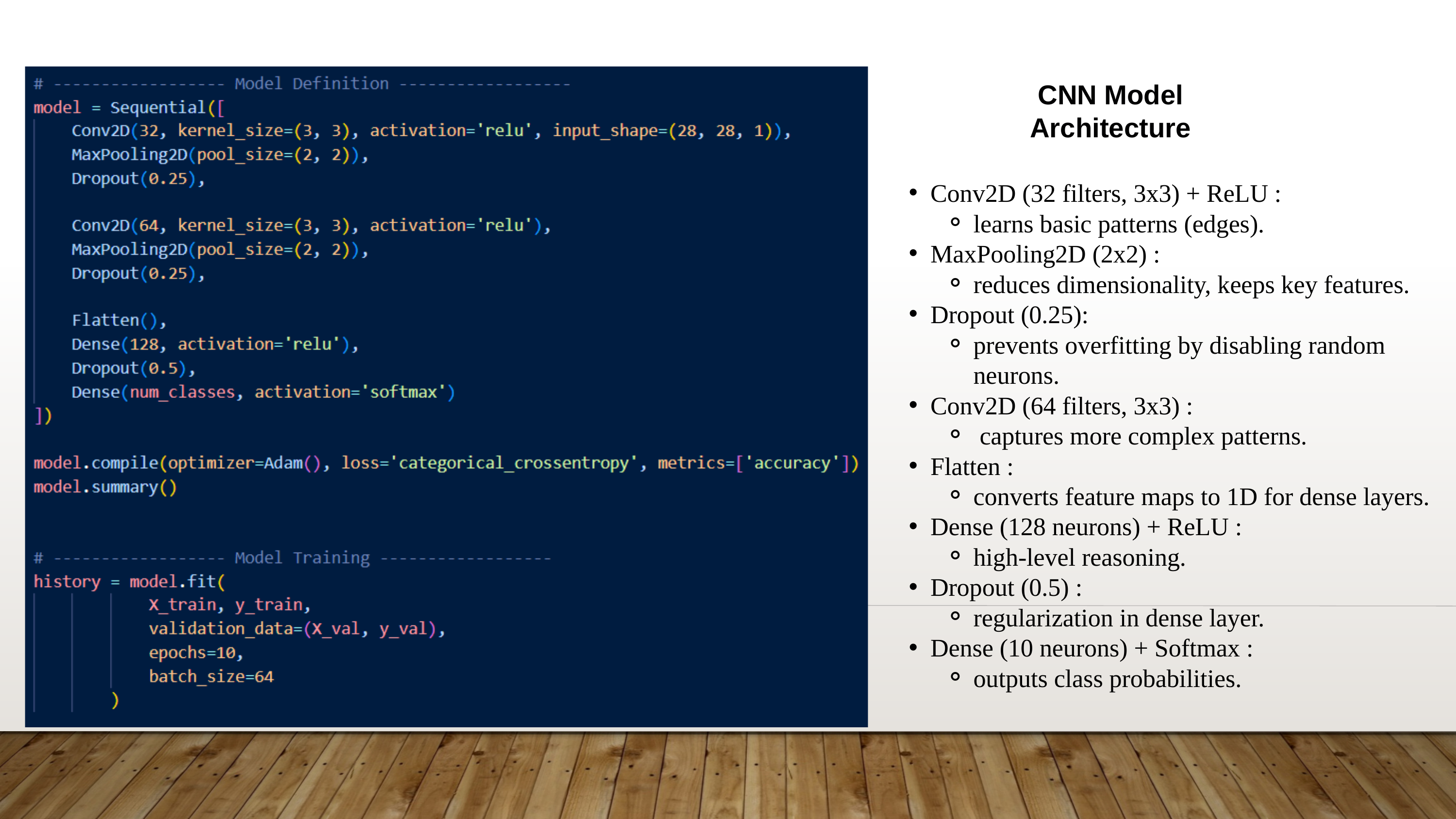

CNN Model Architecture

Conv2D (32 filters, 3x3) + ReLU :
learns basic patterns (edges).
MaxPooling2D (2x2) :
reduces dimensionality, keeps key features.
Dropout (0.25):
prevents overfitting by disabling random neurons.
Conv2D (64 filters, 3x3) :
 captures more complex patterns.
Flatten :
converts feature maps to 1D for dense layers.
Dense (128 neurons) + ReLU :
high-level reasoning.
Dropout (0.5) :
regularization in dense layer.
Dense (10 neurons) + Softmax :
outputs class probabilities.